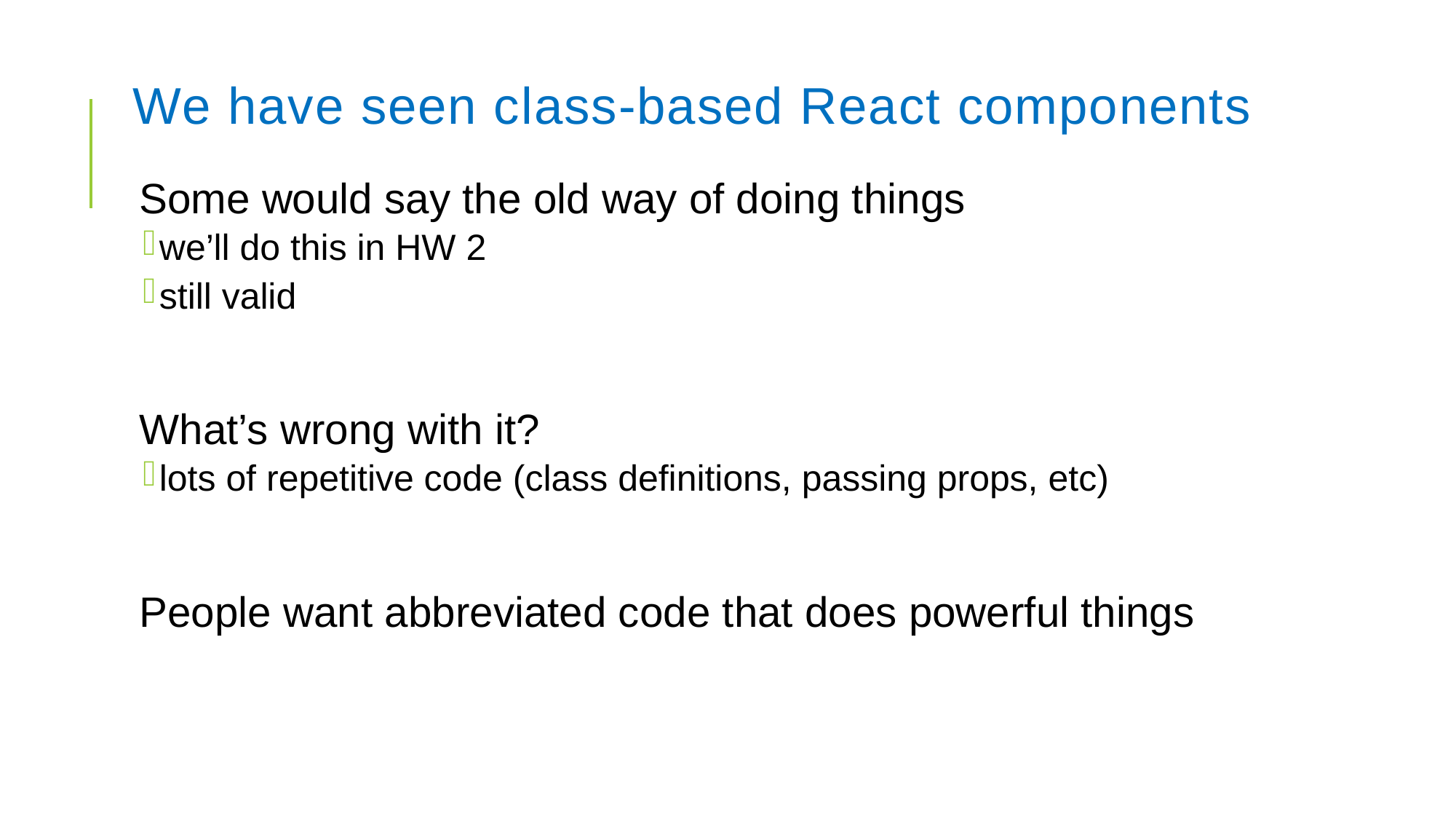

# We have seen class-based React components
Some would say the old way of doing things
we’ll do this in HW 2
still valid

What’s wrong with it?
lots of repetitive code (class definitions, passing props, etc)

People want abbreviated code that does powerful things